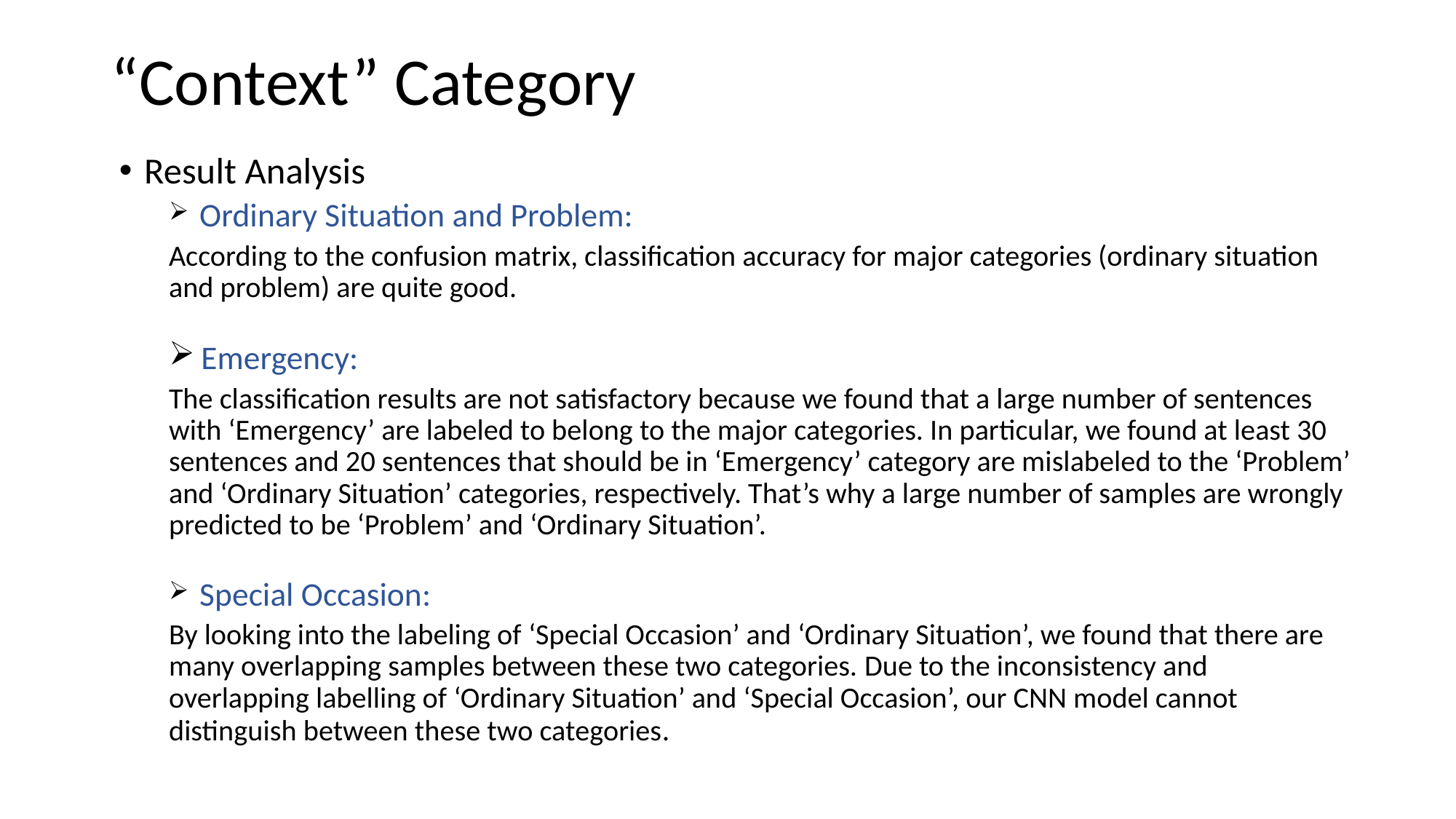

# “Context” Category
Result Analysis
 Ordinary Situation and Problem:
According to the confusion matrix, classification accuracy for major categories (ordinary situation and problem) are quite good.

 Emergency:
The classification results are not satisfactory because we found that a large number of sentences with ‘Emergency’ are labeled to belong to the major categories. In particular, we found at least 30 sentences and 20 sentences that should be in ‘Emergency’ category are mislabeled to the ‘Problem’ and ‘Ordinary Situation’ categories, respectively. That’s why a large number of samples are wrongly predicted to be ‘Problem’ and ‘Ordinary Situation’.

 Special Occasion:
By looking into the labeling of ‘Special Occasion’ and ‘Ordinary Situation’, we found that there are many overlapping samples between these two categories. Due to the inconsistency and overlapping labelling of ‘Ordinary Situation’ and ‘Special Occasion’, our CNN model cannot distinguish between these two categories.